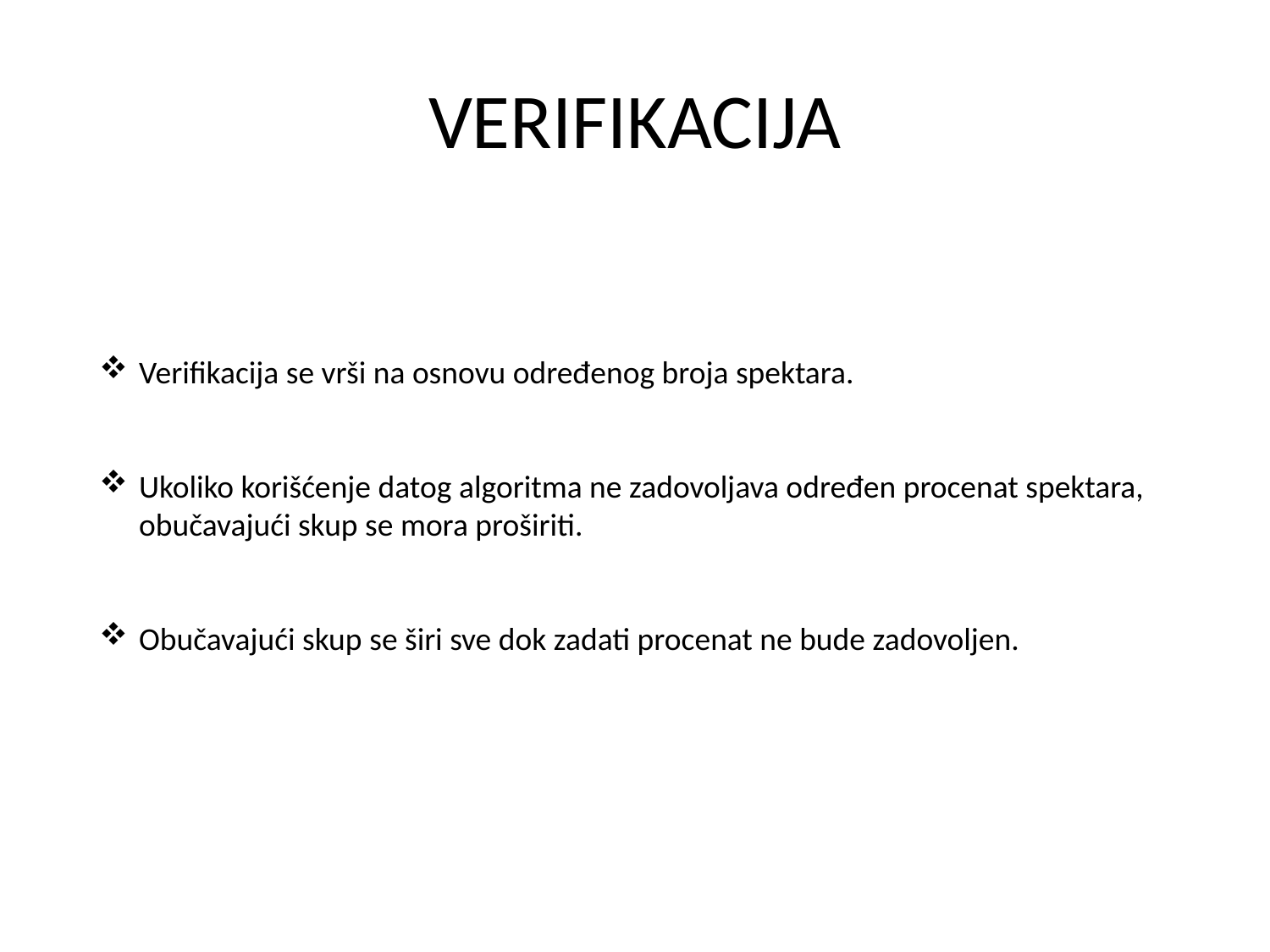

# VERIFIKACIJA
Verifikacija se vrši na osnovu određenog broja spektara.

Ukoliko korišćenje datog algoritma ne zadovoljava određen procenat spektara,  obučavajući skup se mora proširiti.

Obučavajući skup se širi sve dok zadati procenat ne bude zadovoljen.